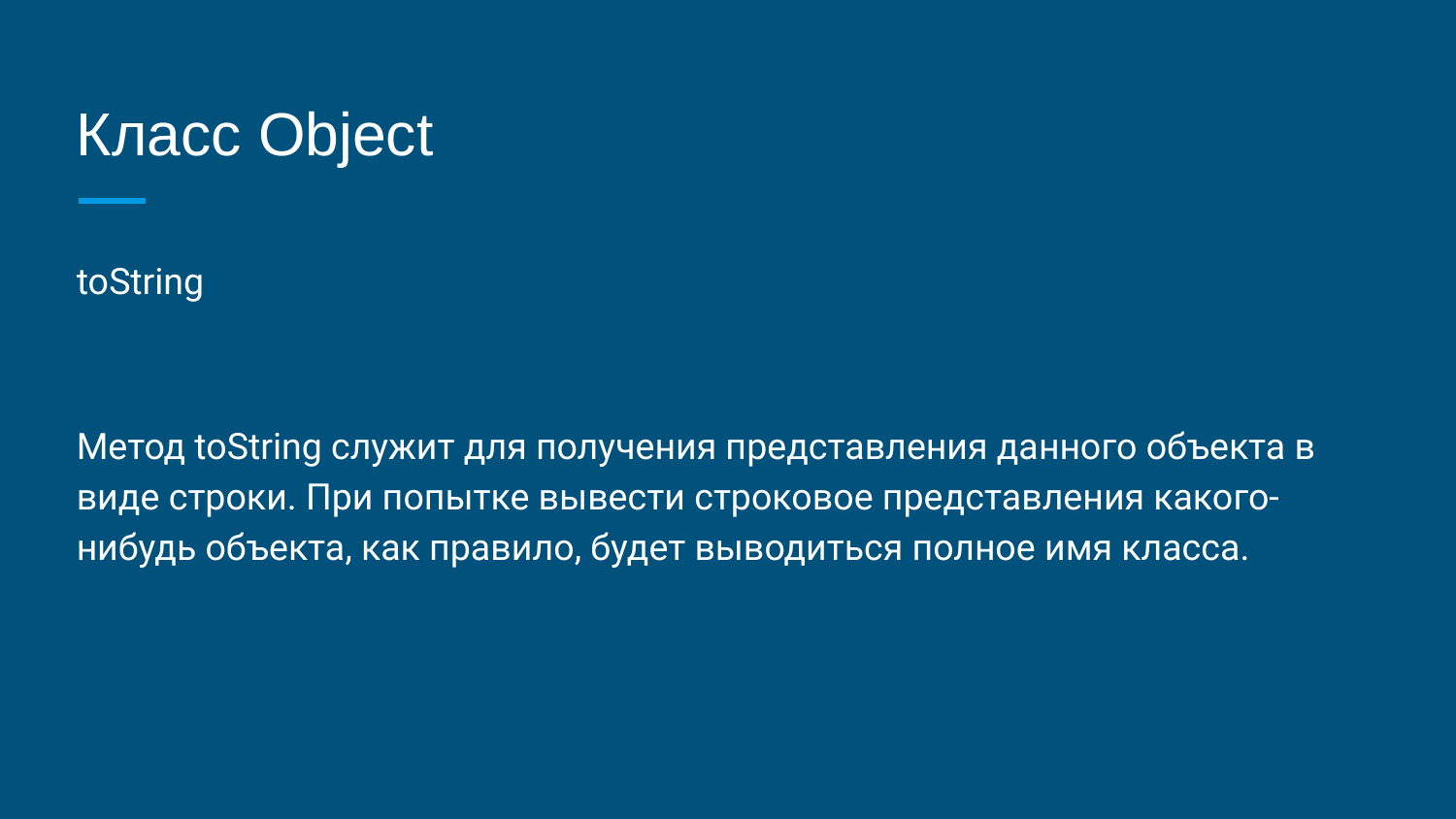

# Класс Object
toString

Метод toString служит для получения представления данного объекта в виде строки. При попытке вывести строковое представления какого-нибудь объекта, как правило, будет выводиться полное имя класса.